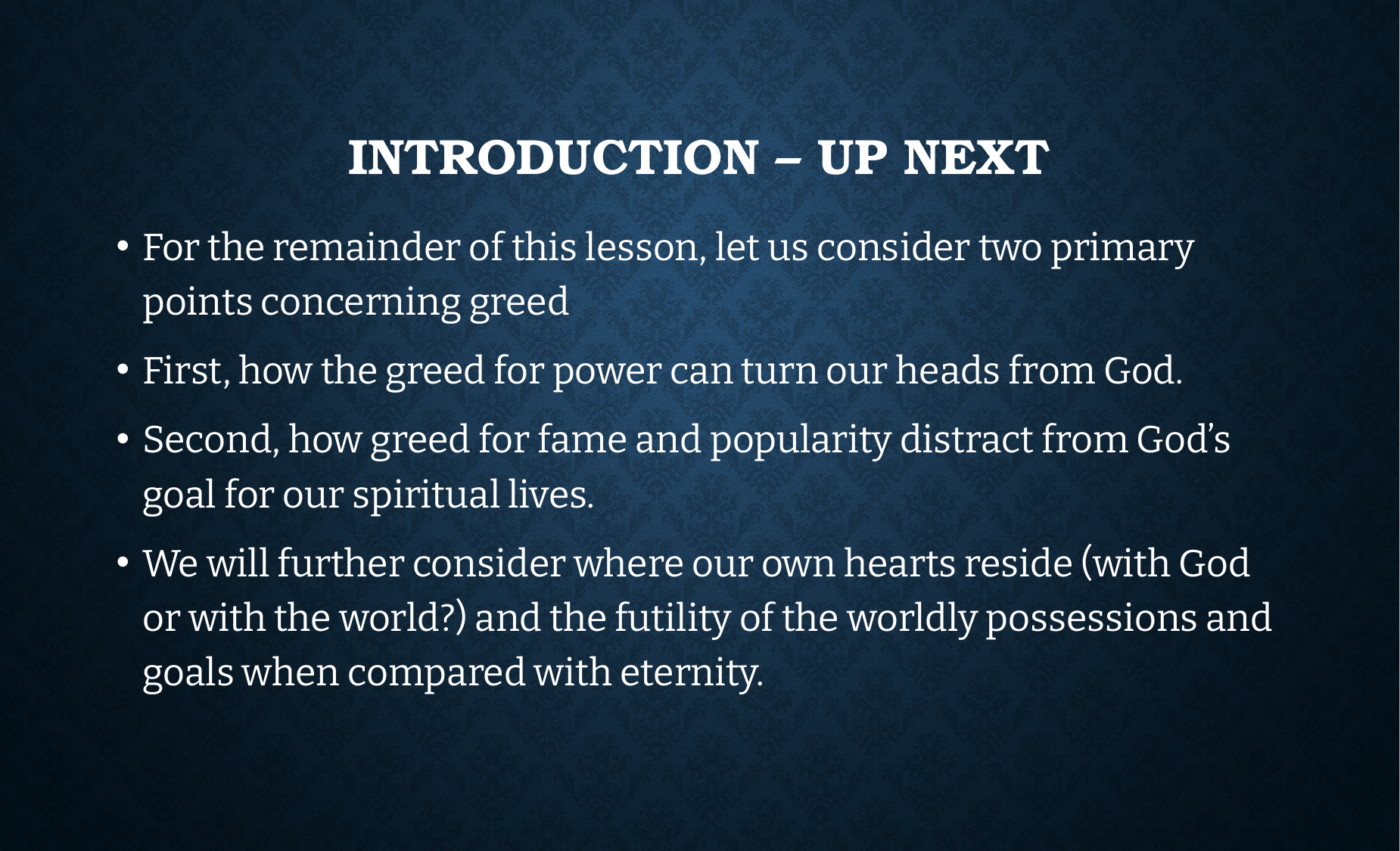

# Introduction – Up Next
For the remainder of this lesson, let us consider two primary points concerning greed
First, how the greed for power can turn our heads from God.
Second, how greed for fame and popularity distract from God’s goal for our spiritual lives.
We will further consider where our own hearts reside (with God or with the world?) and the futility of the worldly possessions and goals when compared with eternity.